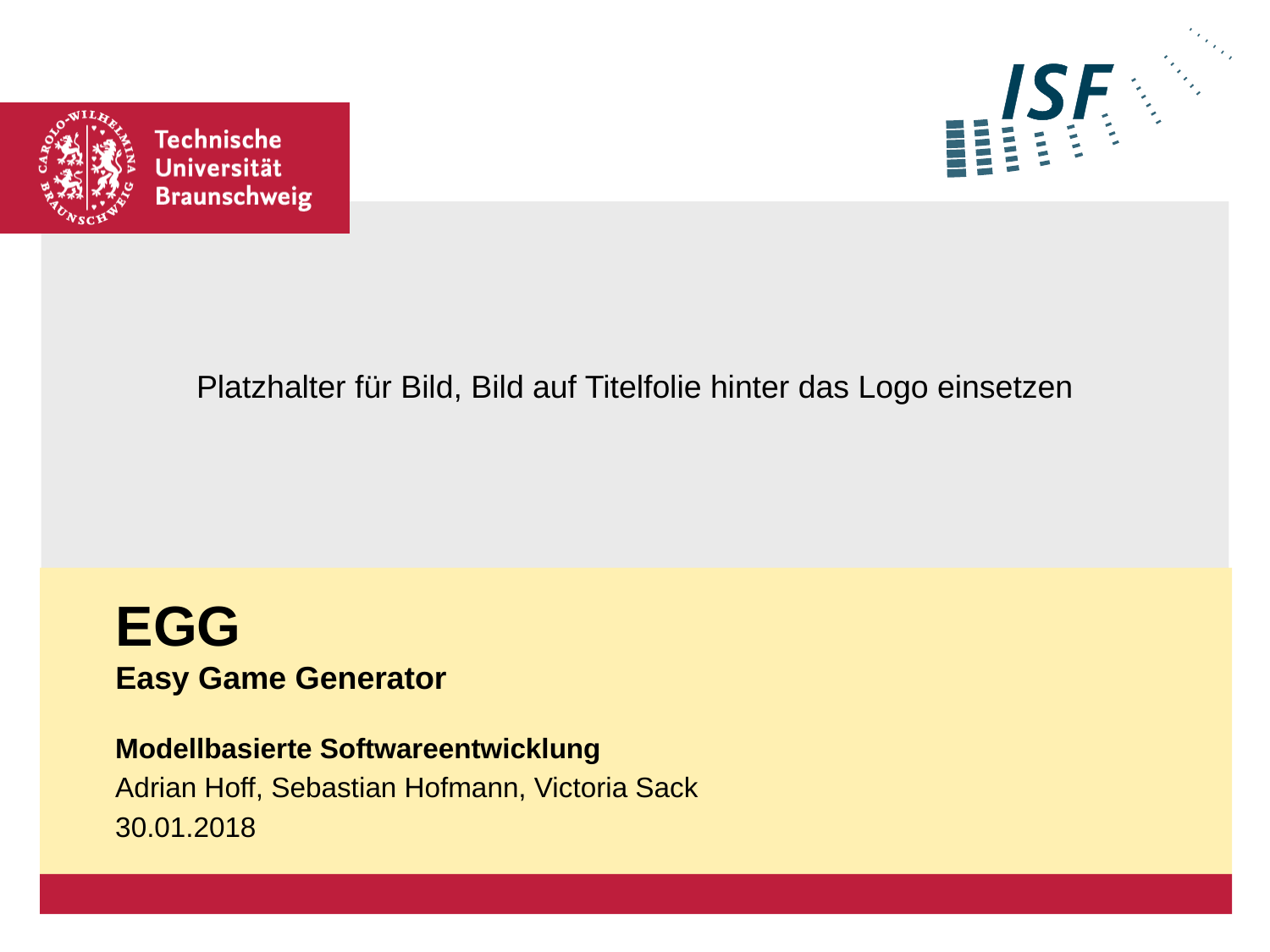

# EGG Easy Game Generator
Modellbasierte Softwareentwicklung
Adrian Hoff, Sebastian Hofmann, Victoria Sack
30.01.2018